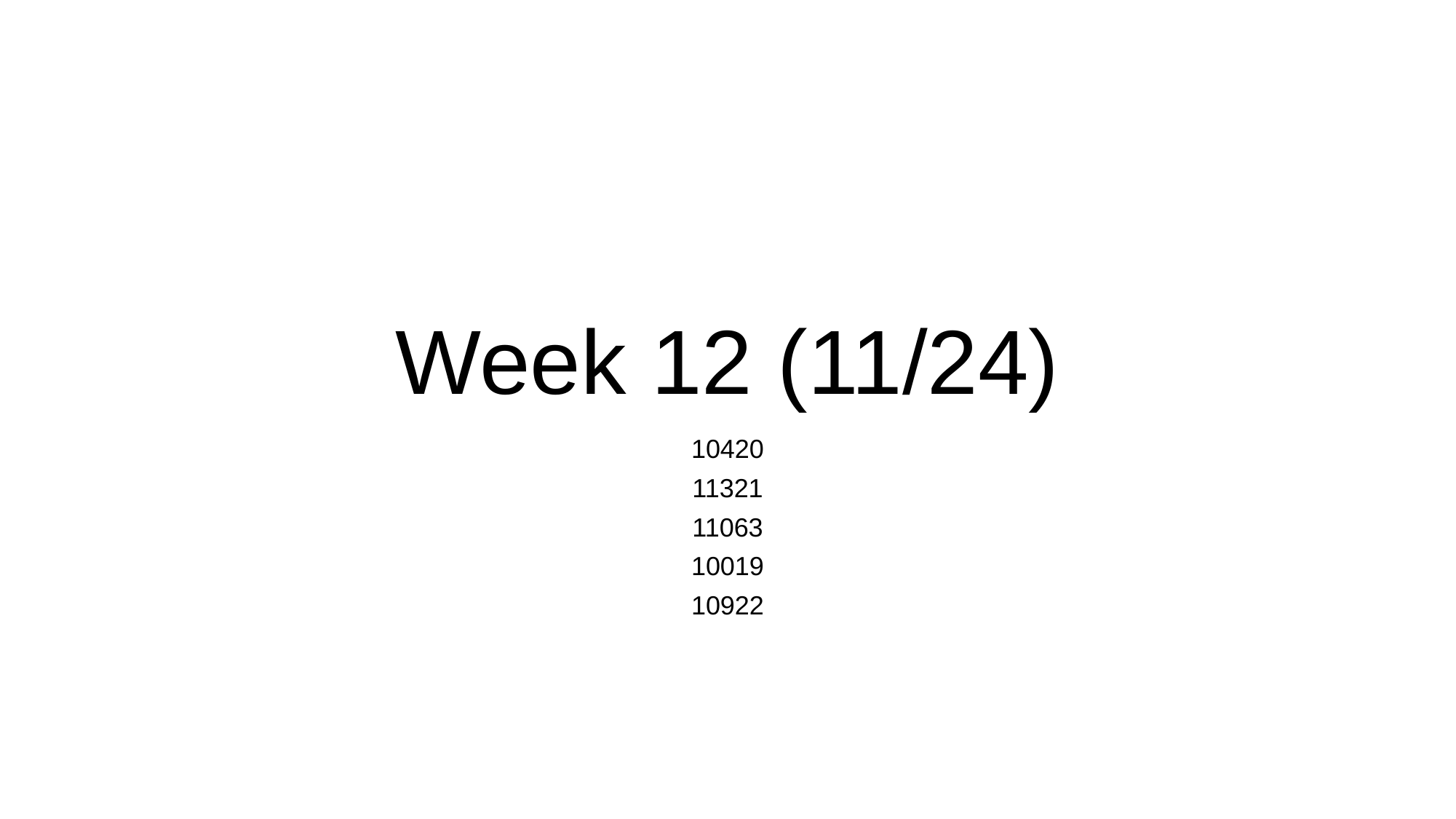

# Week 12 (11/24)
10420
11321
11063
10019
10922